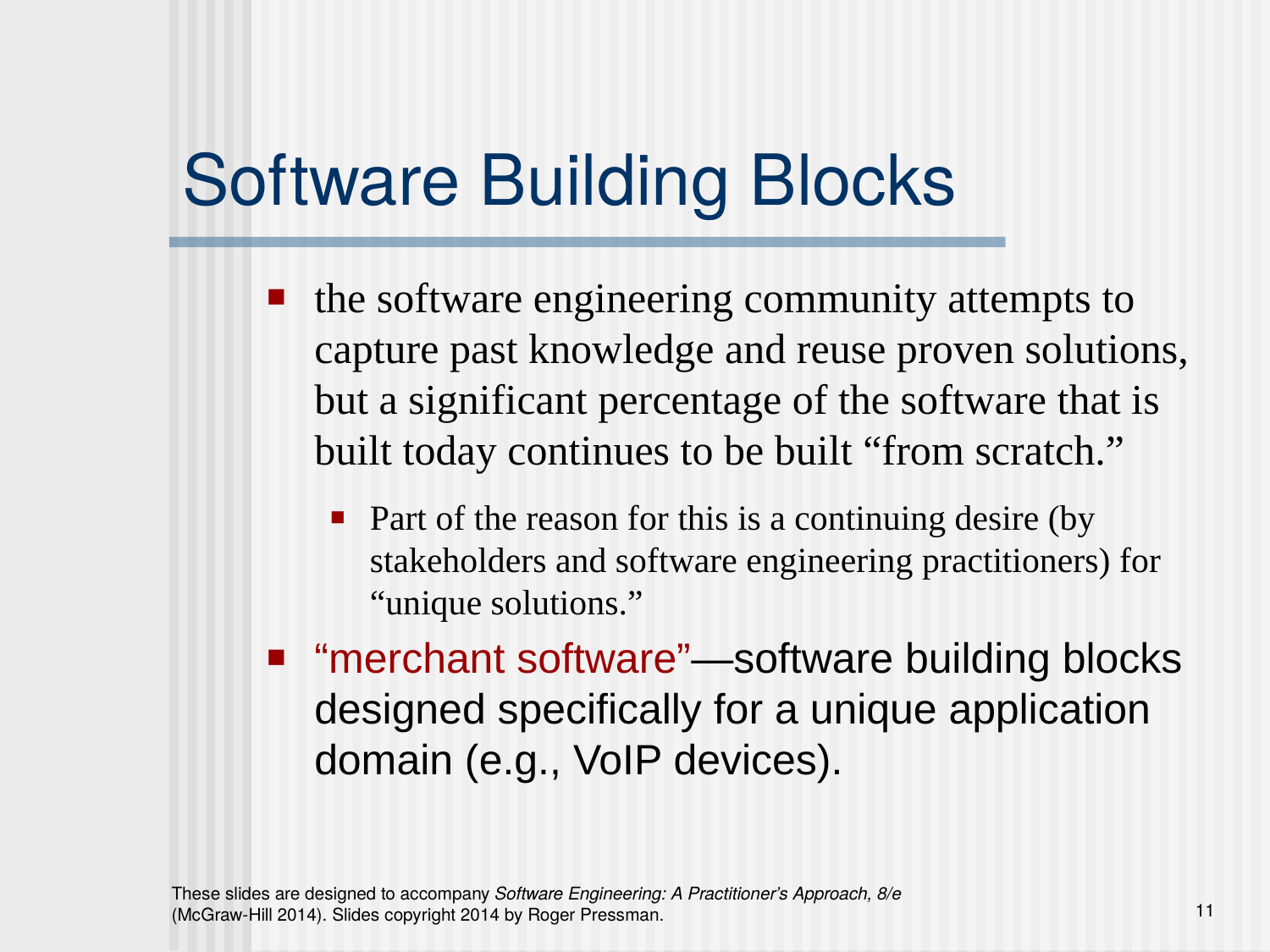

# Software Building Blocks
the software engineering community attempts to capture past knowledge and reuse proven solutions, but a significant percentage of the software that is built today continues to be built “from scratch.”
Part of the reason for this is a continuing desire (by stakeholders and software engineering practitioners) for “unique solutions.”
“merchant software”—software building blocks designed specifically for a unique application domain (e.g., VoIP devices).
These slides are designed to accompany Software Engineering: A Practitioner’s Approach, 8/e (McGraw-Hill 2014). Slides copyright 2014 by Roger Pressman.
11